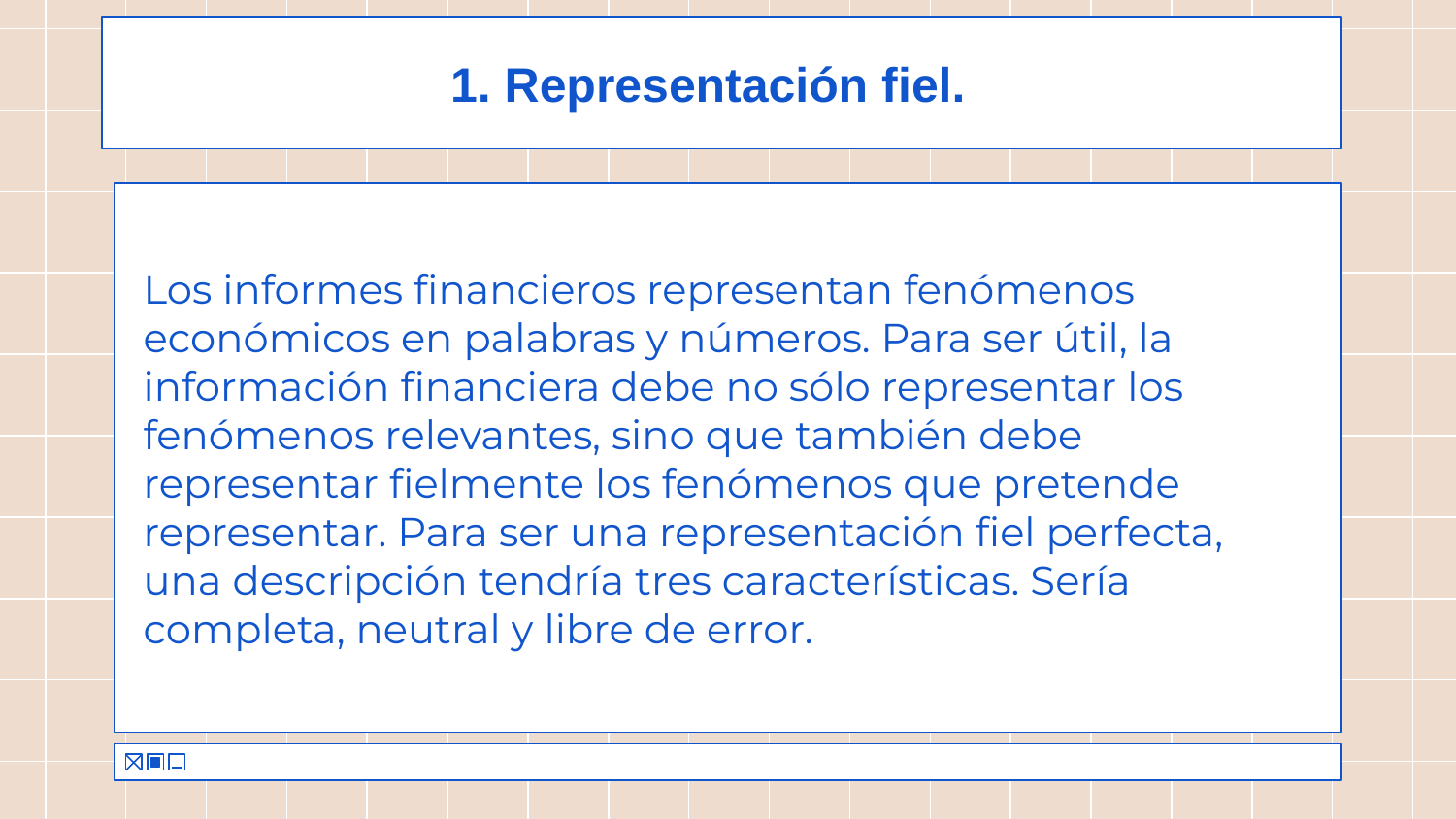

# 1. Representación fiel.
Los informes financieros representan fenómenos económicos en palabras y números. Para ser útil, la información financiera debe no sólo representar los fenómenos relevantes, sino que también debe representar fielmente los fenómenos que pretende representar. Para ser una representación fiel perfecta, una descripción tendría tres características. Sería completa, neutral y libre de error.